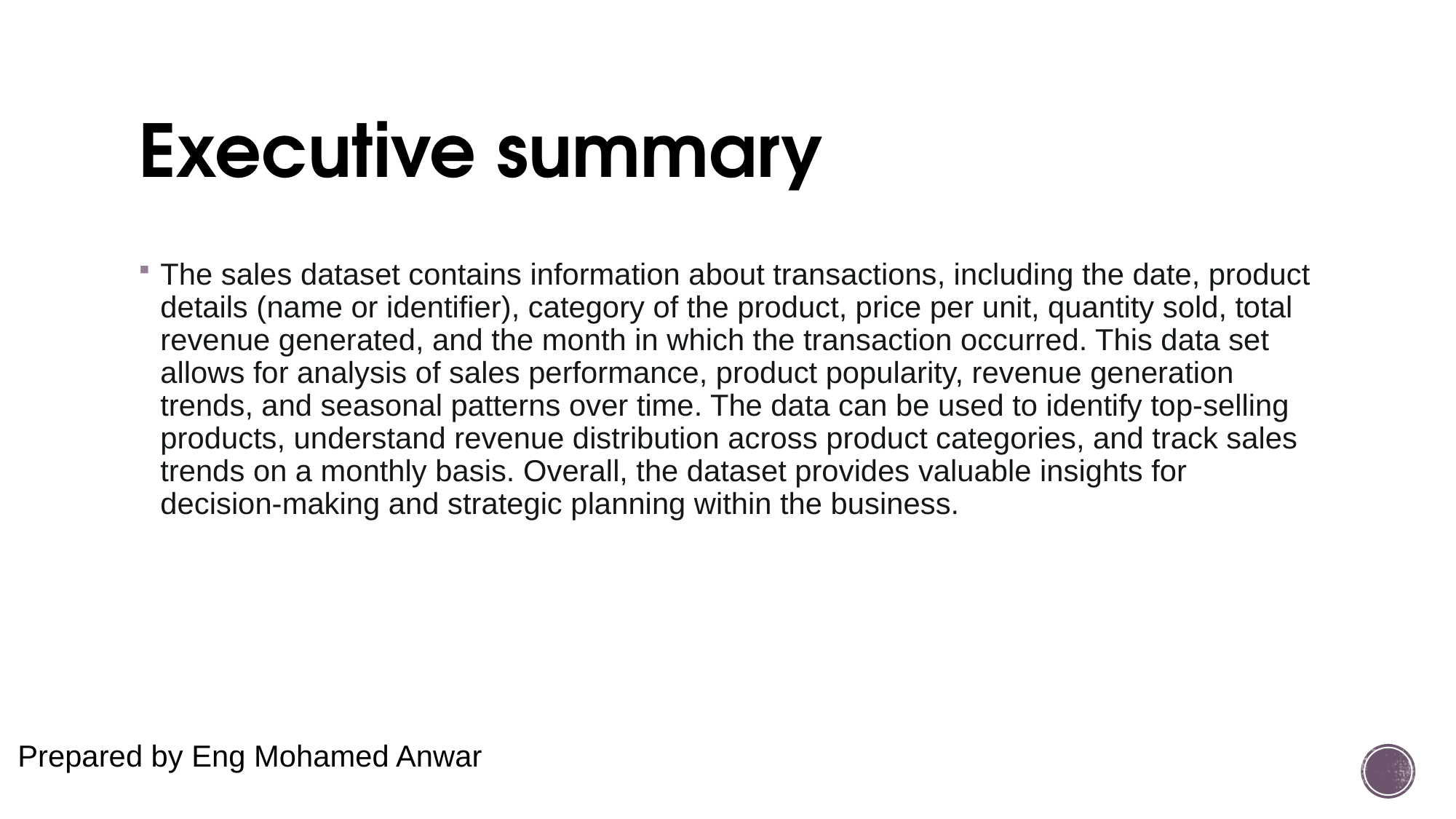

# Executive summary
The sales dataset contains information about transactions, including the date, product details (name or identifier), category of the product, price per unit, quantity sold, total revenue generated, and the month in which the transaction occurred. This data set allows for analysis of sales performance, product popularity, revenue generation trends, and seasonal patterns over time. The data can be used to identify top-selling products, understand revenue distribution across product categories, and track sales trends on a monthly basis. Overall, the dataset provides valuable insights for decision-making and strategic planning within the business.
Prepared by Eng Mohamed Anwar